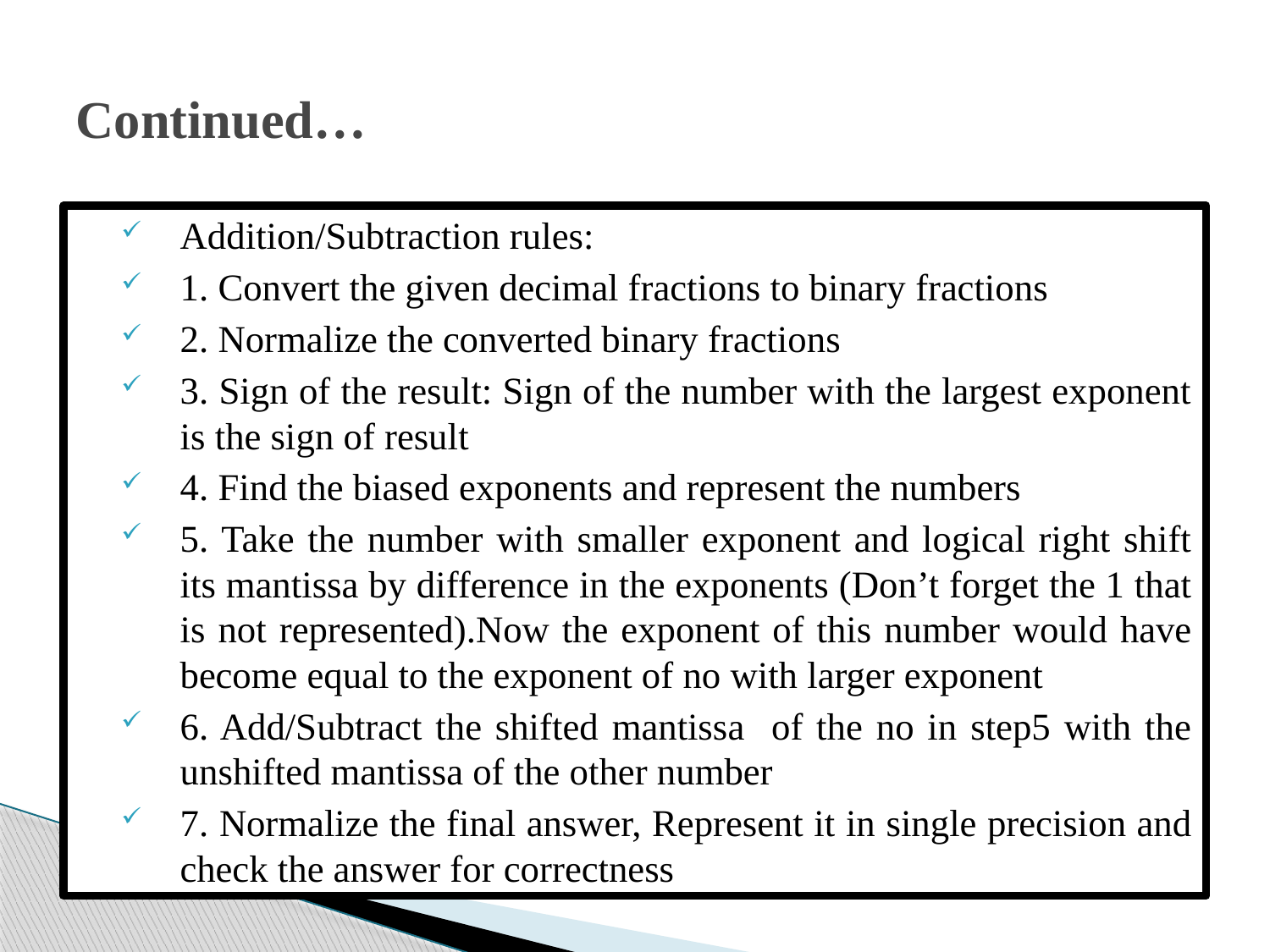

# Continued…
Addition/Subtraction rules:
1. Convert the given decimal fractions to binary fractions
2. Normalize the converted binary fractions
3. Sign of the result: Sign of the number with the largest exponent is the sign of result
4. Find the biased exponents and represent the numbers
5. Take the number with smaller exponent and logical right shift its mantissa by difference in the exponents (Don’t forget the 1 that is not represented).Now the exponent of this number would have become equal to the exponent of no with larger exponent
6. Add/Subtract the shifted mantissa  of the no in step5 with the unshifted mantissa of the other number
7. Normalize the final answer, Represent it in single precision and check the answer for correctness